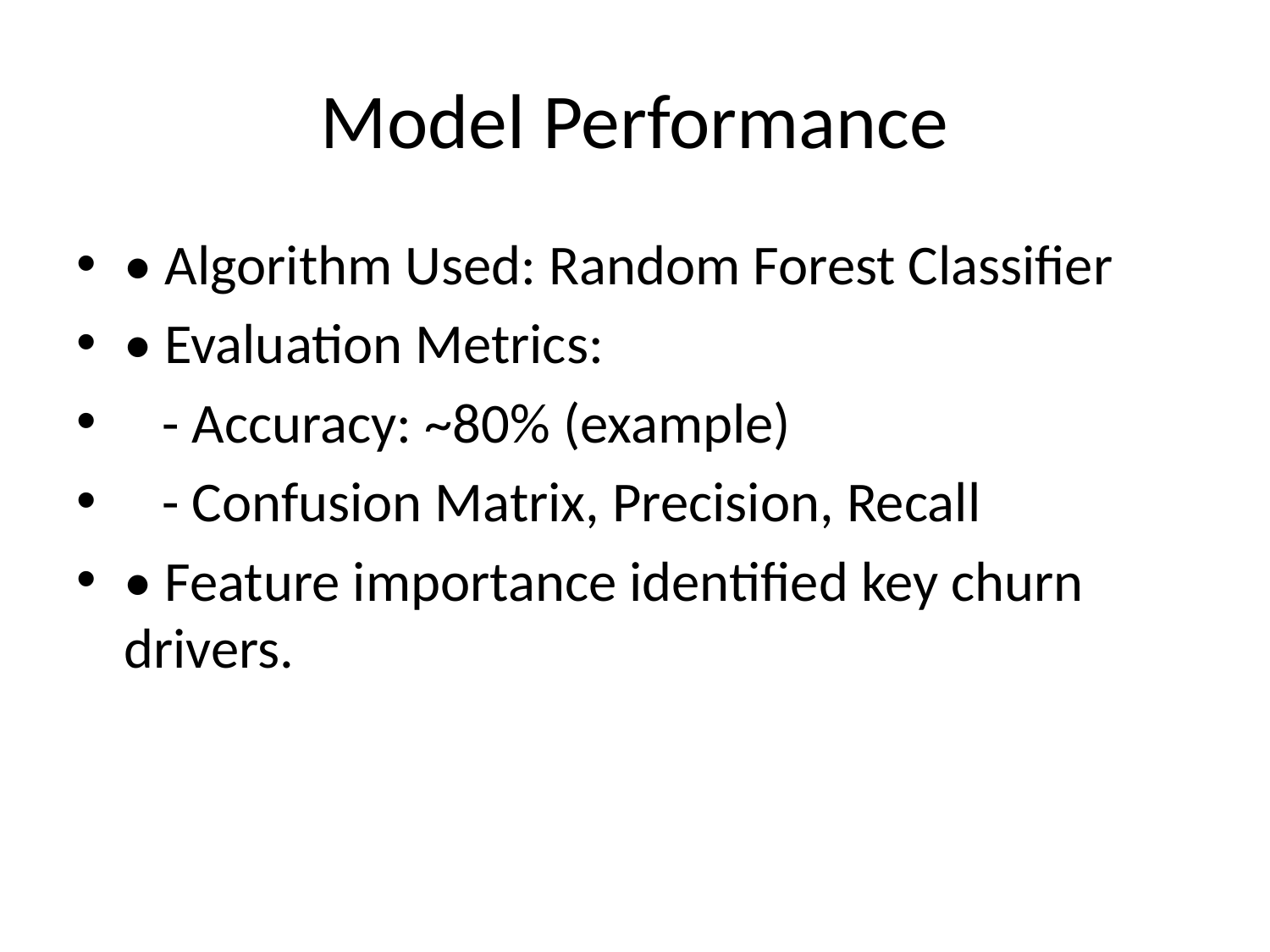

# Model Performance
• Algorithm Used: Random Forest Classifier
• Evaluation Metrics:
   - Accuracy: ~80% (example)
   - Confusion Matrix, Precision, Recall
• Feature importance identified key churn drivers.